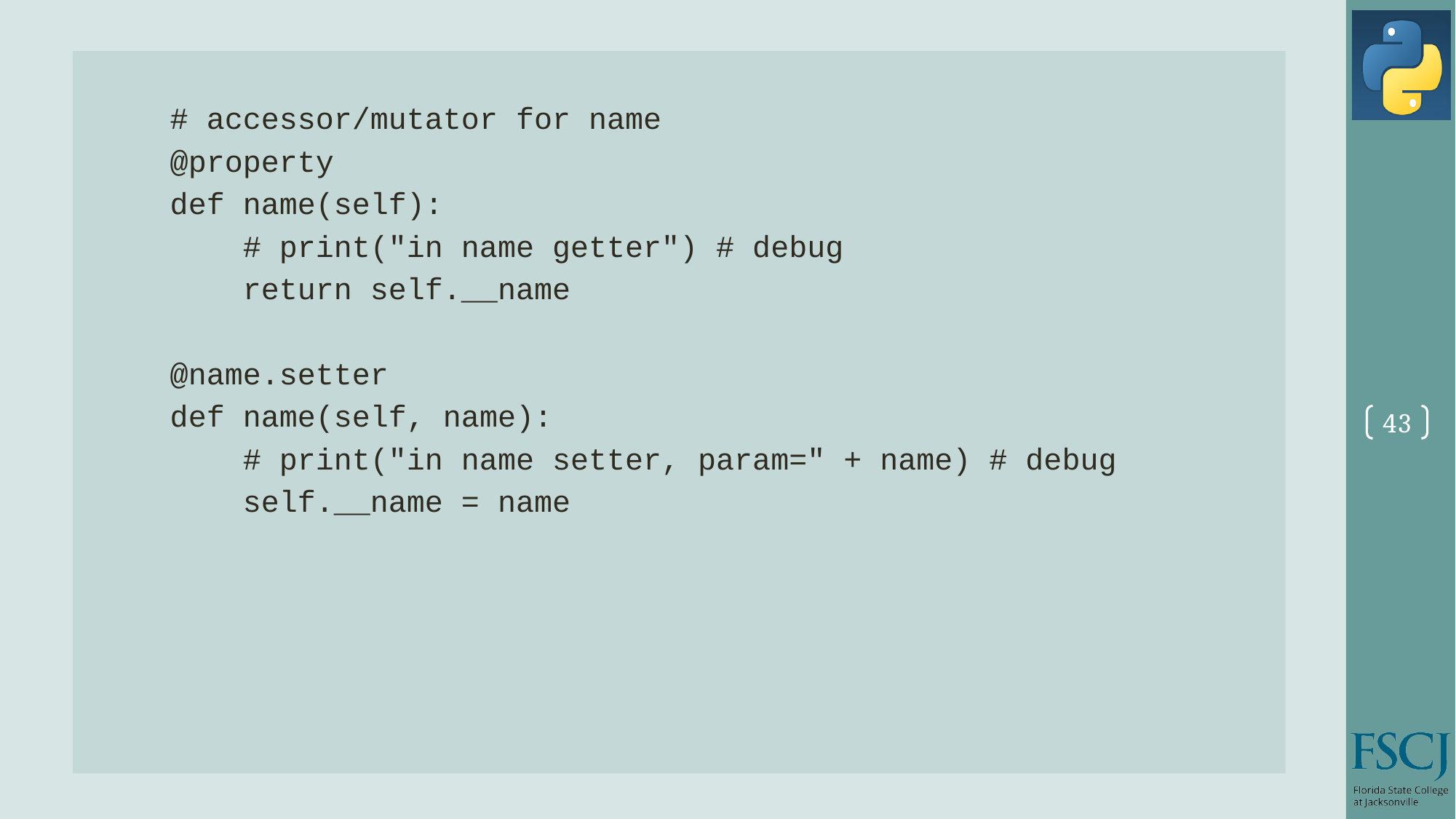

# accessor/mutator for name
    @property
    def name(self):
        # print("in name getter") # debug
        return self.__name

    @name.setter
    def name(self, name):
        # print("in name setter, param=" + name) # debug
        self.__name = name
43